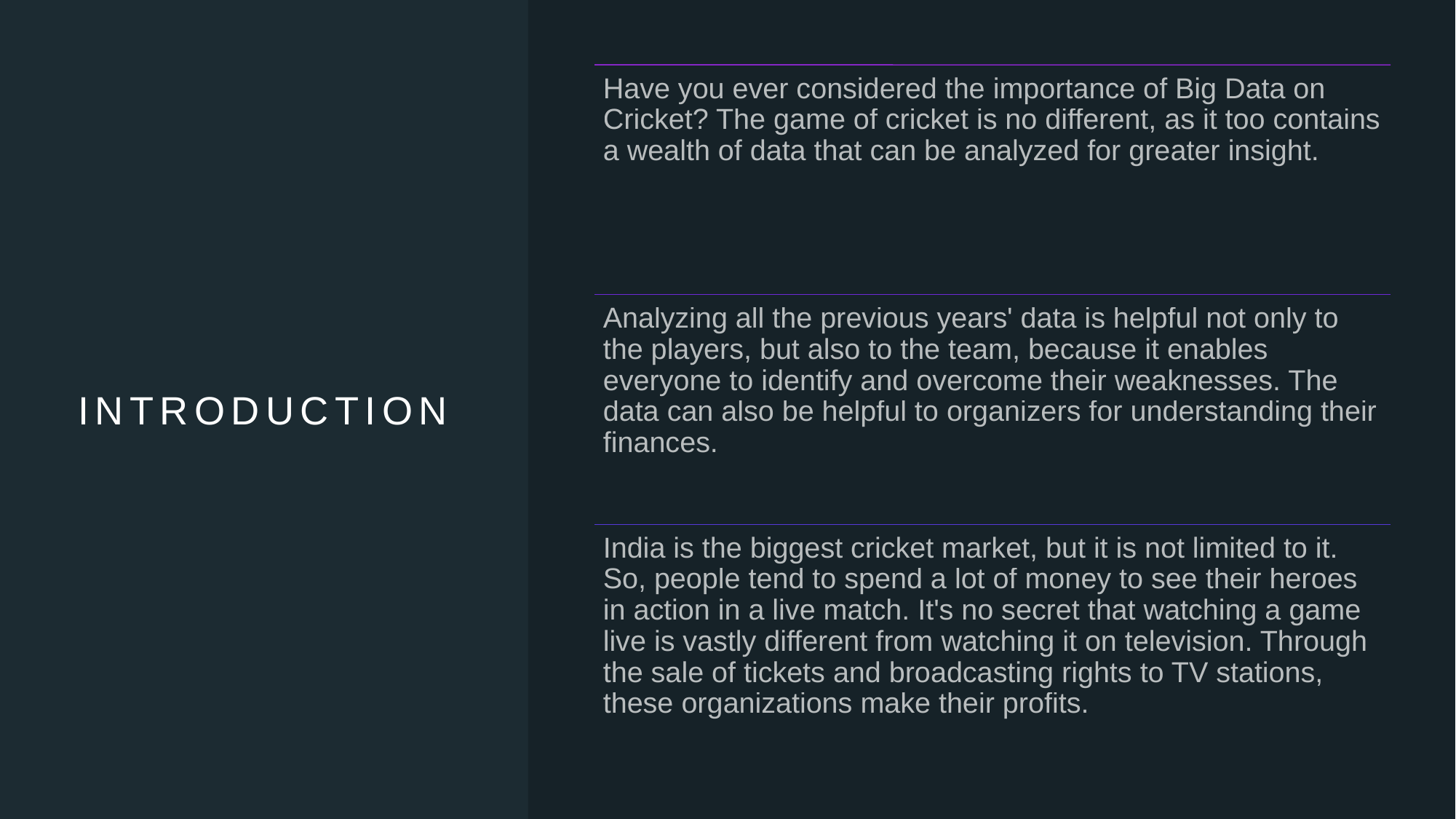

Have you ever considered the importance of Big Data on Cricket? The game of cricket is no different, as it too contains a wealth of data that can be analyzed for greater insight.

Analyzing all the previous years' data is helpful not only to the players, but also to the team, because it enables everyone to identify and overcome their weaknesses. The data can also be helpful to organizers for understanding their finances.

India is the biggest cricket market, but it is not limited to it. So, people tend to spend a lot of money to see their heroes in action in a live match. It's no secret that watching a game live is vastly different from watching it on television. Through the sale of tickets and broadcasting rights to TV stations, these organizations make their profits.
# Introduction